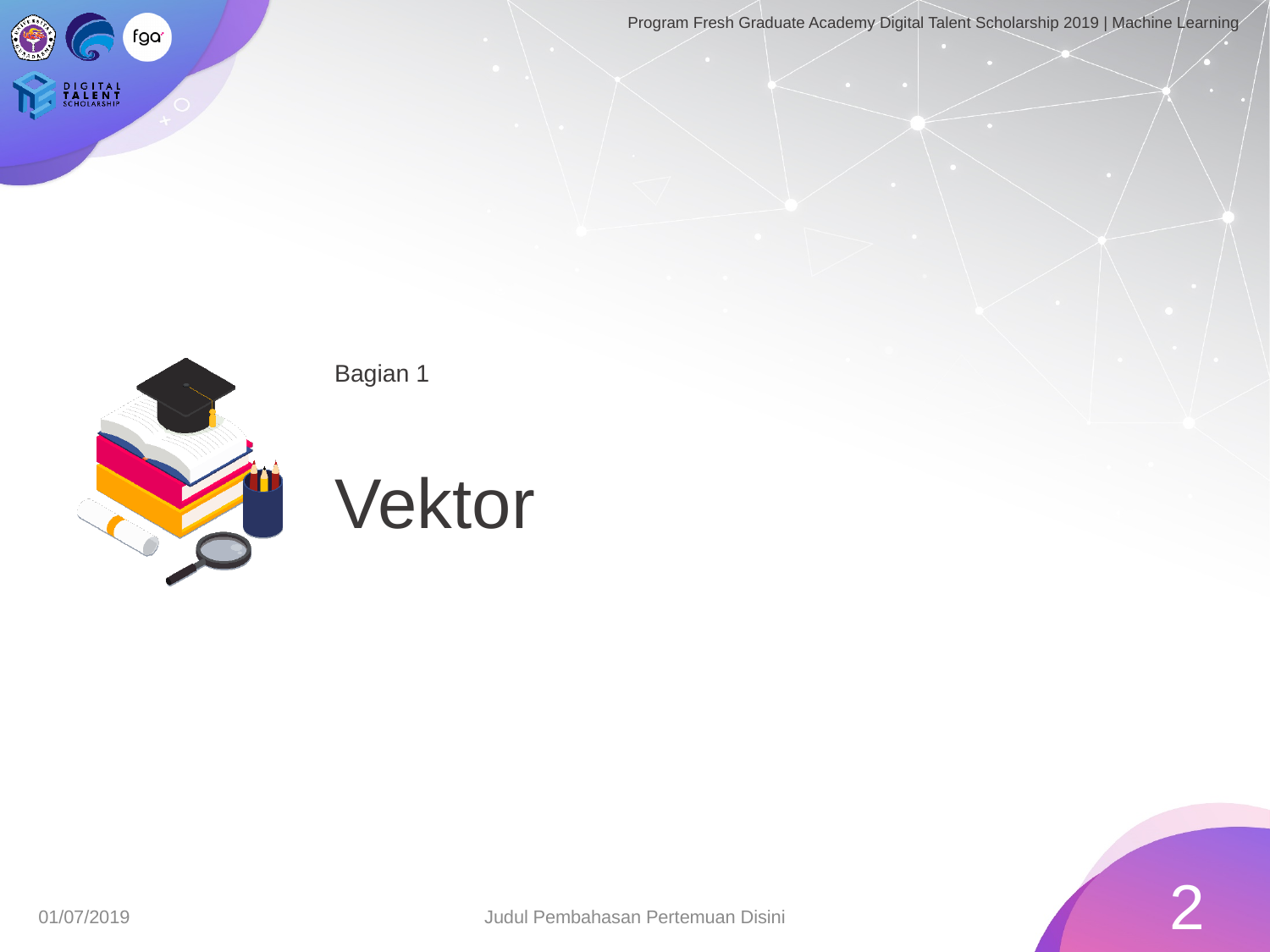

Bagian 1
# Vektor
2
01/07/2019
Judul Pembahasan Pertemuan Disini